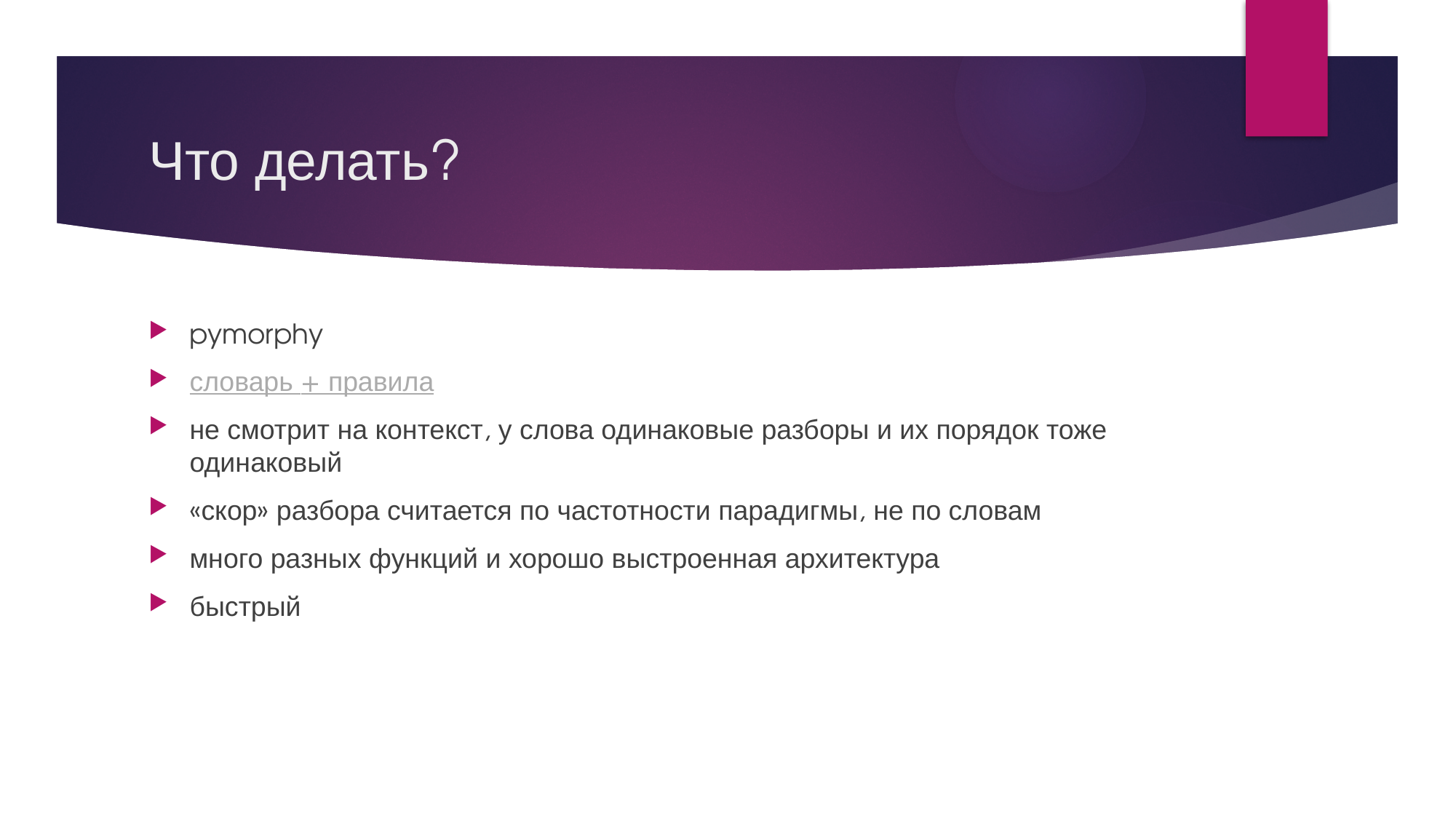

# Что делать?
pymorphy
словарь + правила
не смотрит на контекст, у слова одинаковые разборы и их порядок тоже одинаковый
«скор» разбора считается по частотности парадигмы, не по словам
много разных функций и хорошо выстроенная архитектура
быстрый